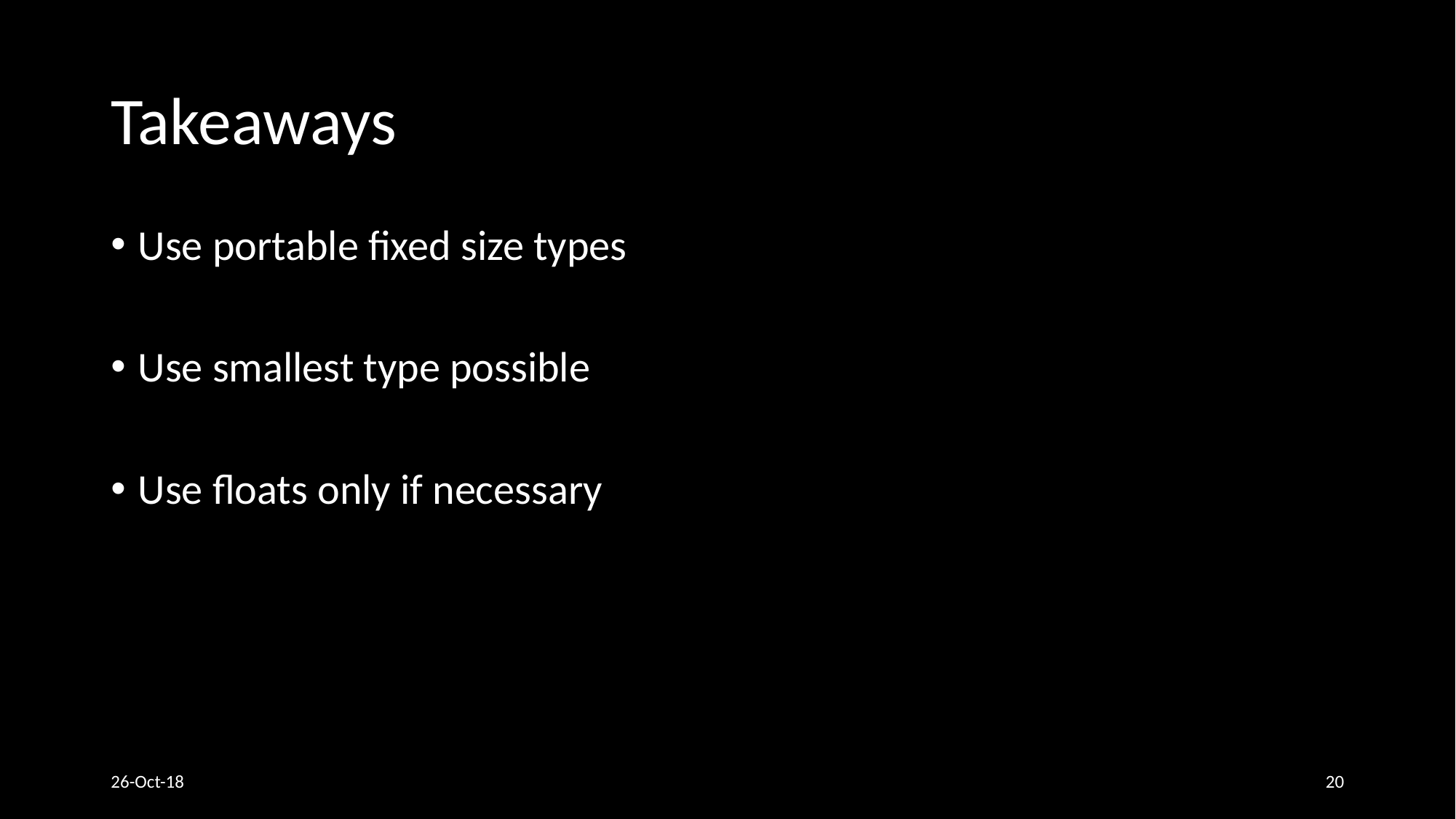

# Takeaways
Use portable fixed size types

Use smallest type possible

Use floats only if necessary

26-Oct-18
20